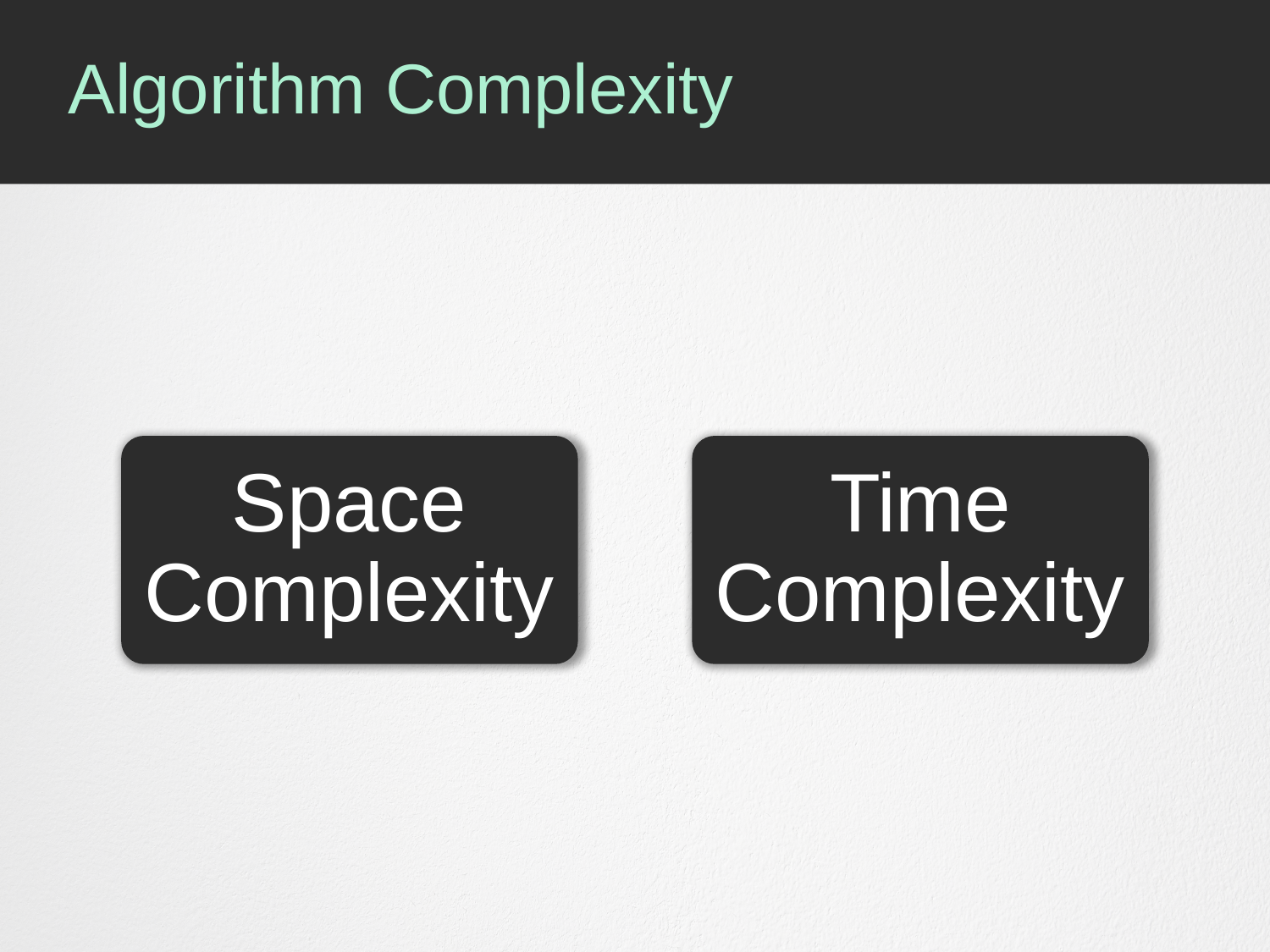

# Algorithm Complexity
Space Complexity
Time Complexity